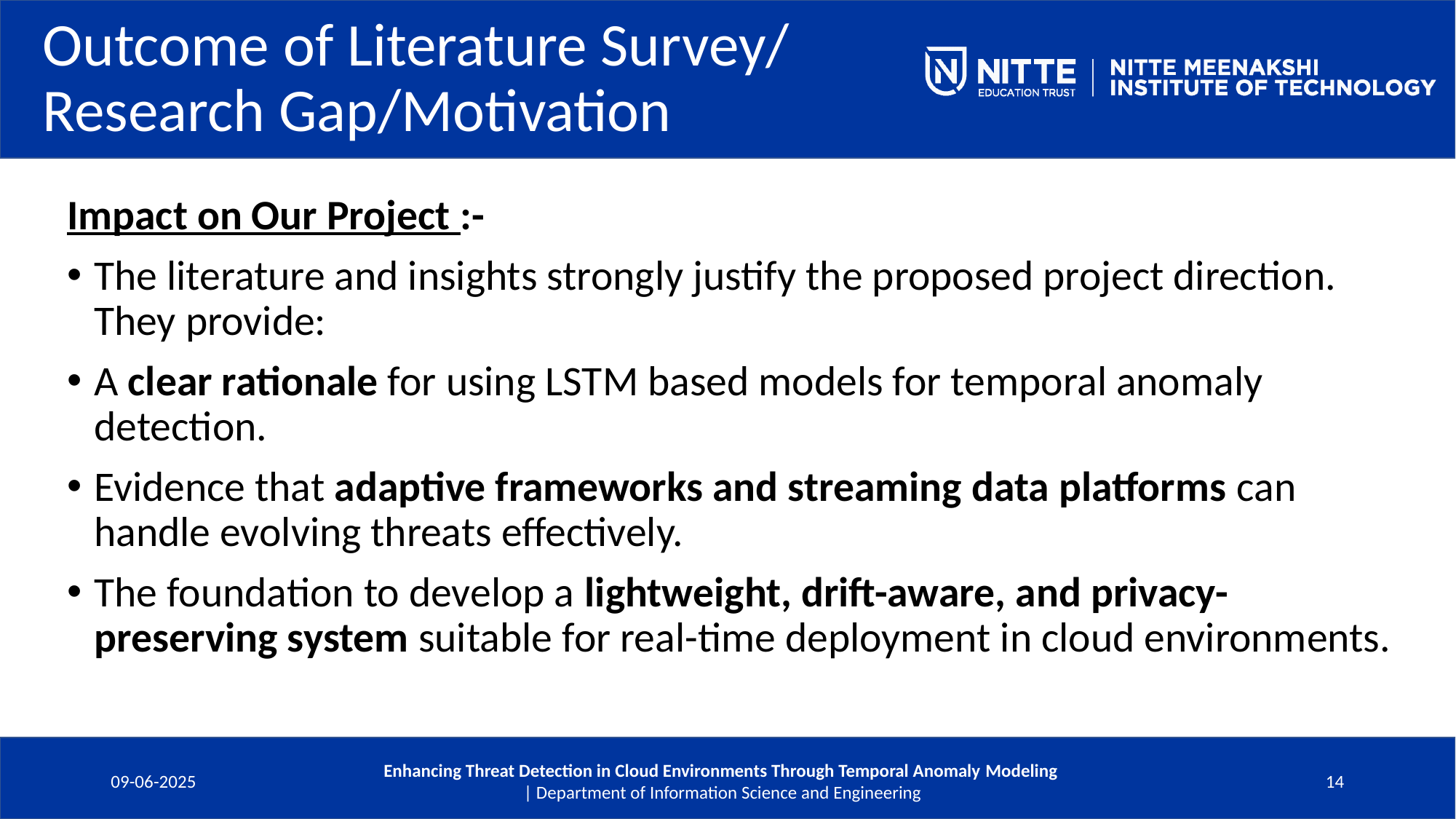

# Outcome of Literature Survey/ Research Gap/Motivation
Impact on Our Project :-
The literature and insights strongly justify the proposed project direction. They provide:
A clear rationale for using LSTM based models for temporal anomaly detection.
Evidence that adaptive frameworks and streaming data platforms can handle evolving threats effectively.
The foundation to develop a lightweight, drift-aware, and privacy-preserving system suitable for real-time deployment in cloud environments.

09-06-2025
Enhancing Threat Detection in Cloud Environments Through Temporal Anomaly Modeling
 | Department of Information Science and Engineering
14